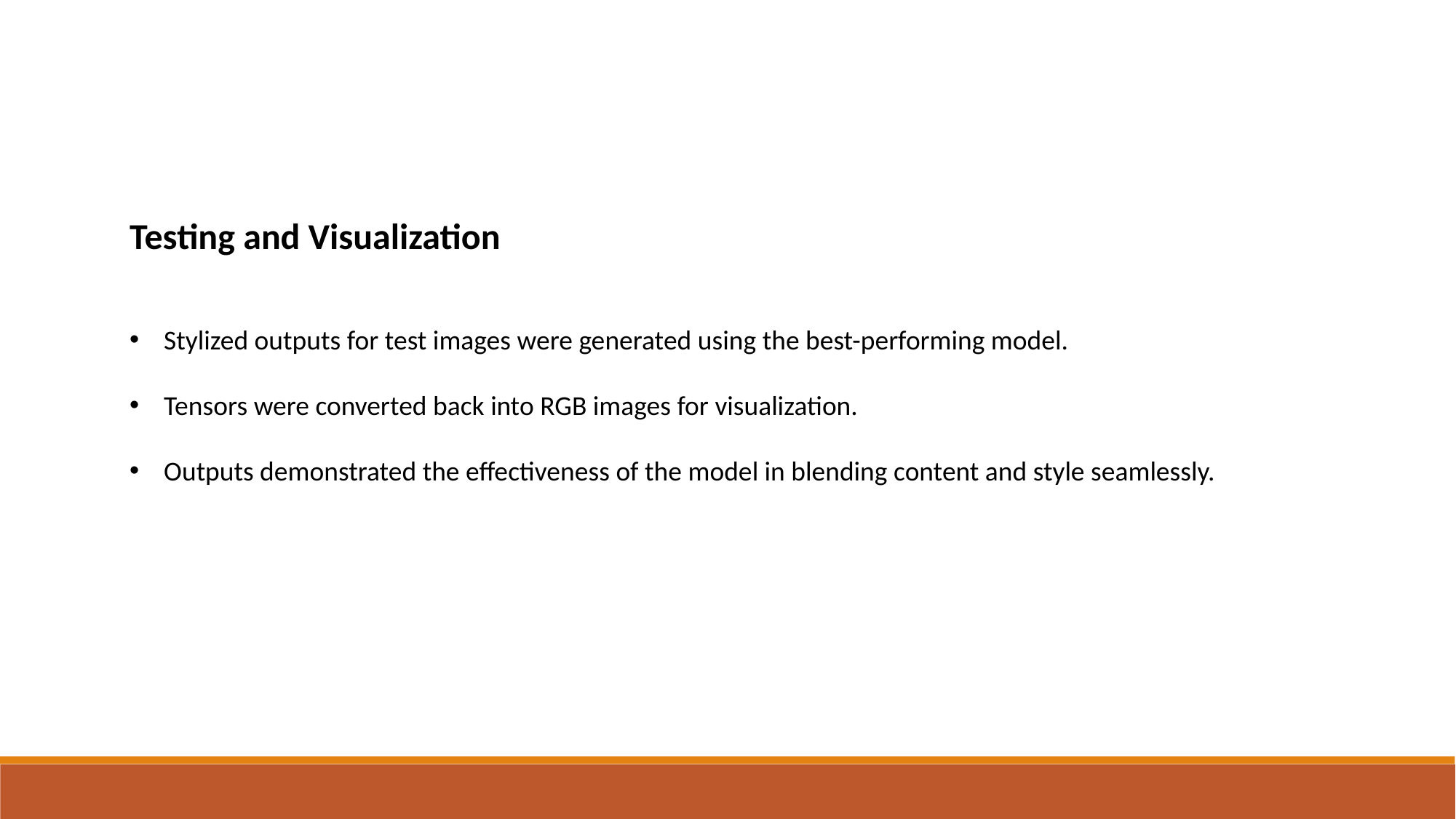

Testing and Visualization

Stylized outputs for test images were generated using the best-performing model.
Tensors were converted back into RGB images for visualization.
Outputs demonstrated the effectiveness of the model in blending content and style seamlessly.